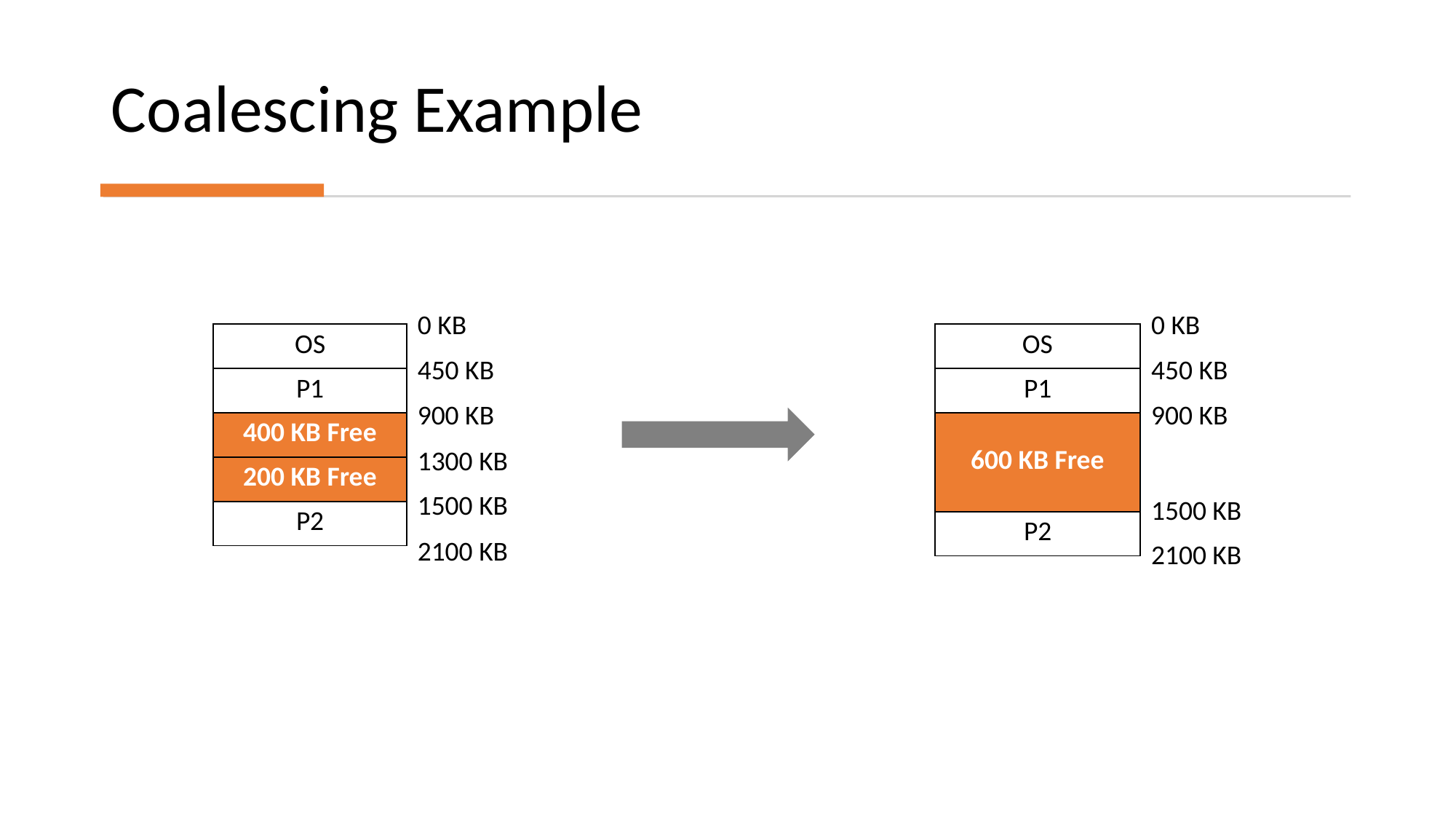

# Coalescing Example

0 KB
450 KB
900 KB
1300 KB
1500 KB
2100 KB
0 KB
450 KB
900 KB
1500 KB
2100 KB
| OS |
| --- |
| P1 |
| 400 KB Free |
| 200 KB Free |
| P2 |
| OS |
| --- |
| P1 |
| 600 KB Free |
| P2 |